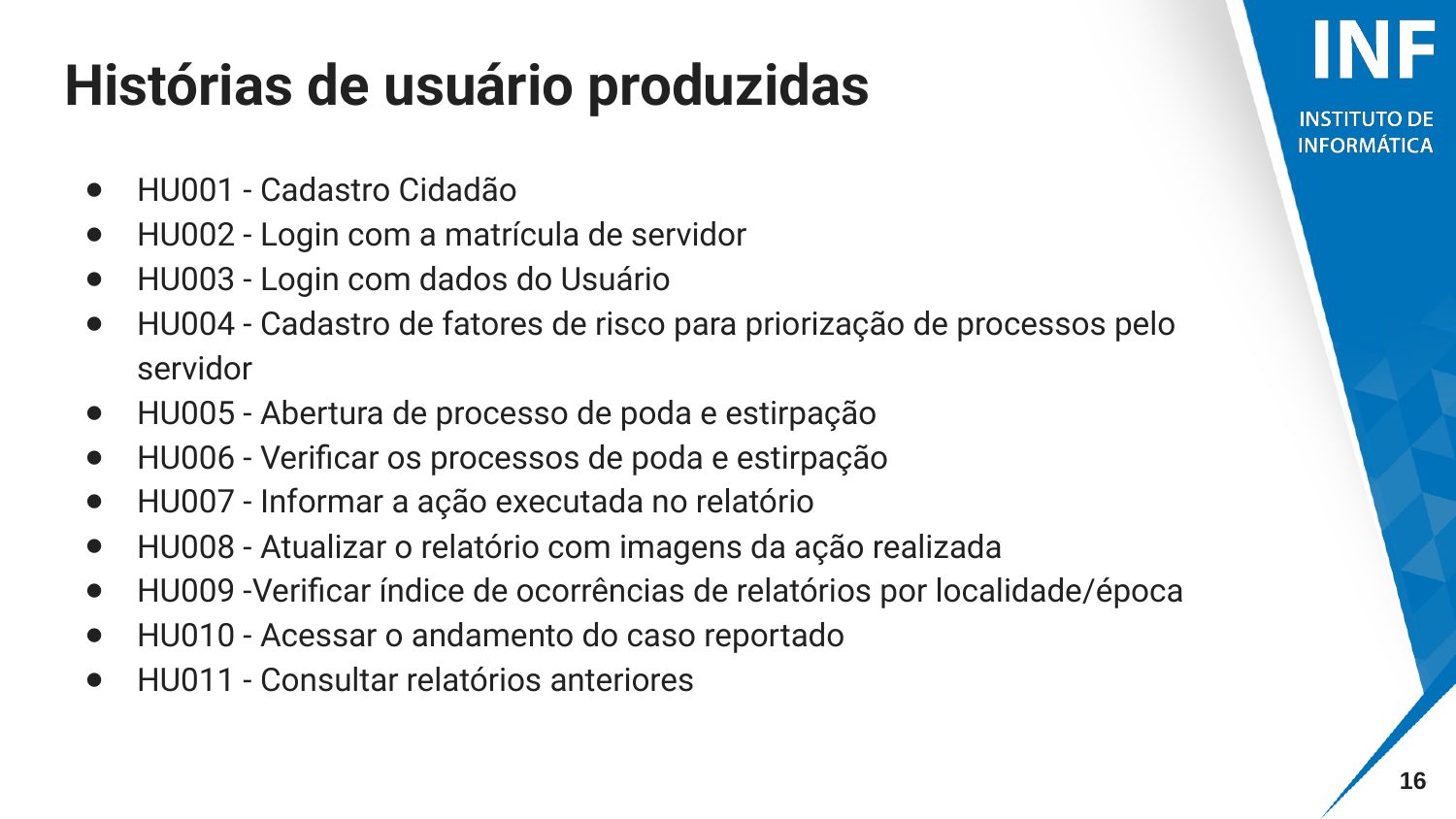

# Histórias de usuário produzidas
HU001 - Cadastro Cidadão
HU002 - Login com a matrícula de servidor
HU003 - Login com dados do Usuário
HU004 - Cadastro de fatores de risco para priorização de processos pelo servidor
HU005 - Abertura de processo de poda e estirpação
HU006 - Verificar os processos de poda e estirpação
HU007 - Informar a ação executada no relatório
HU008 - Atualizar o relatório com imagens da ação realizada
HU009 -Verificar índice de ocorrências de relatórios por localidade/época
HU010 - Acessar o andamento do caso reportado
HU011 - Consultar relatórios anteriores
16